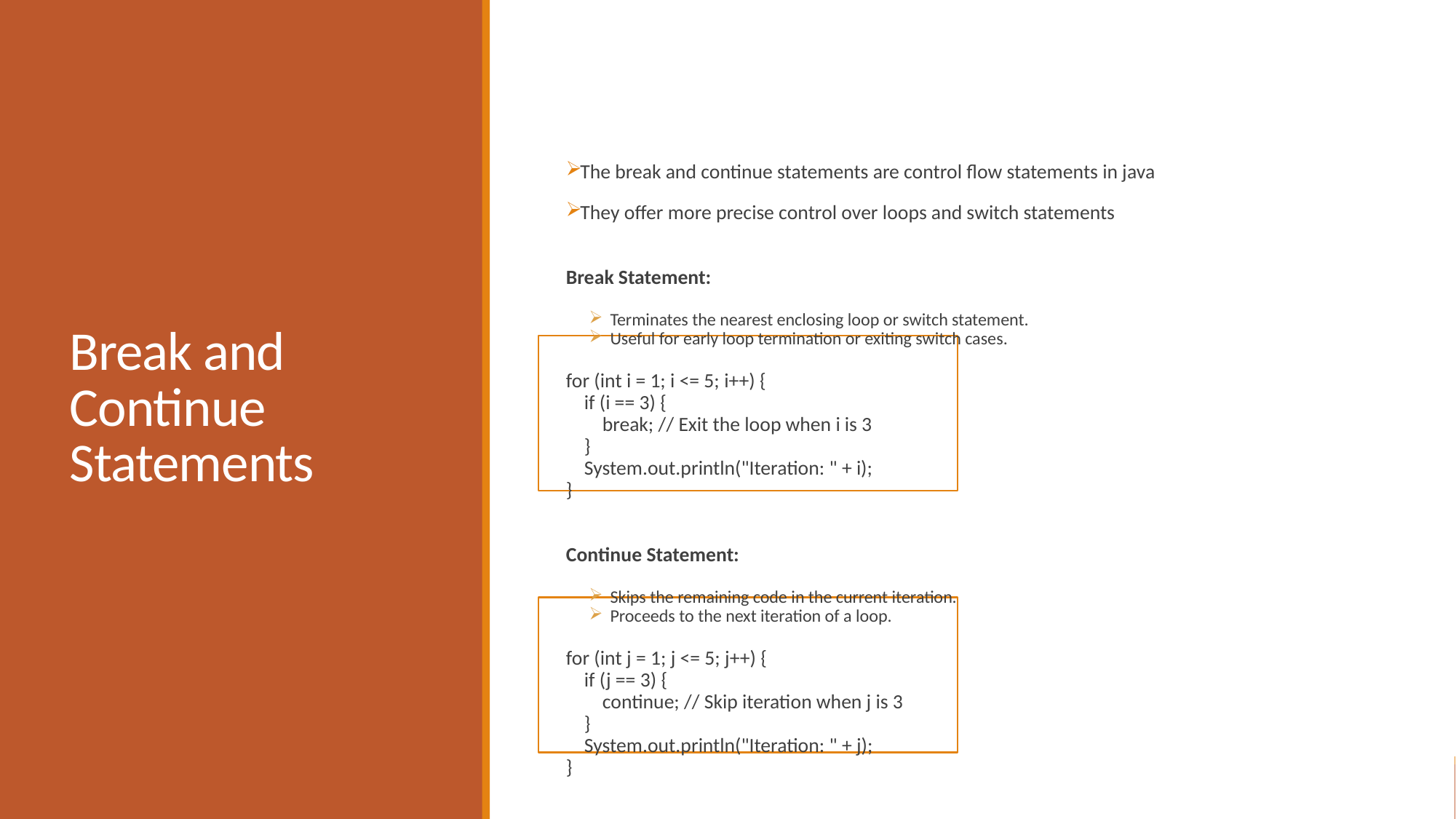

# Break and Continue Statements
The break and continue statements are control flow statements in java
They offer more precise control over loops and switch statements

Break Statement:

Terminates the nearest enclosing loop or switch statement.
Useful for early loop termination or exiting switch cases.

for (int i = 1; i <= 5; i++) {
    if (i == 3) {
        break; // Exit the loop when i is 3
    }
    System.out.println("Iteration: " + i);
}

Continue Statement:

Skips the remaining code in the current iteration.
Proceeds to the next iteration of a loop.

for (int j = 1; j <= 5; j++) {
    if (j == 3) {
        continue; // Skip iteration when j is 3
    }
    System.out.println("Iteration: " + j);
}